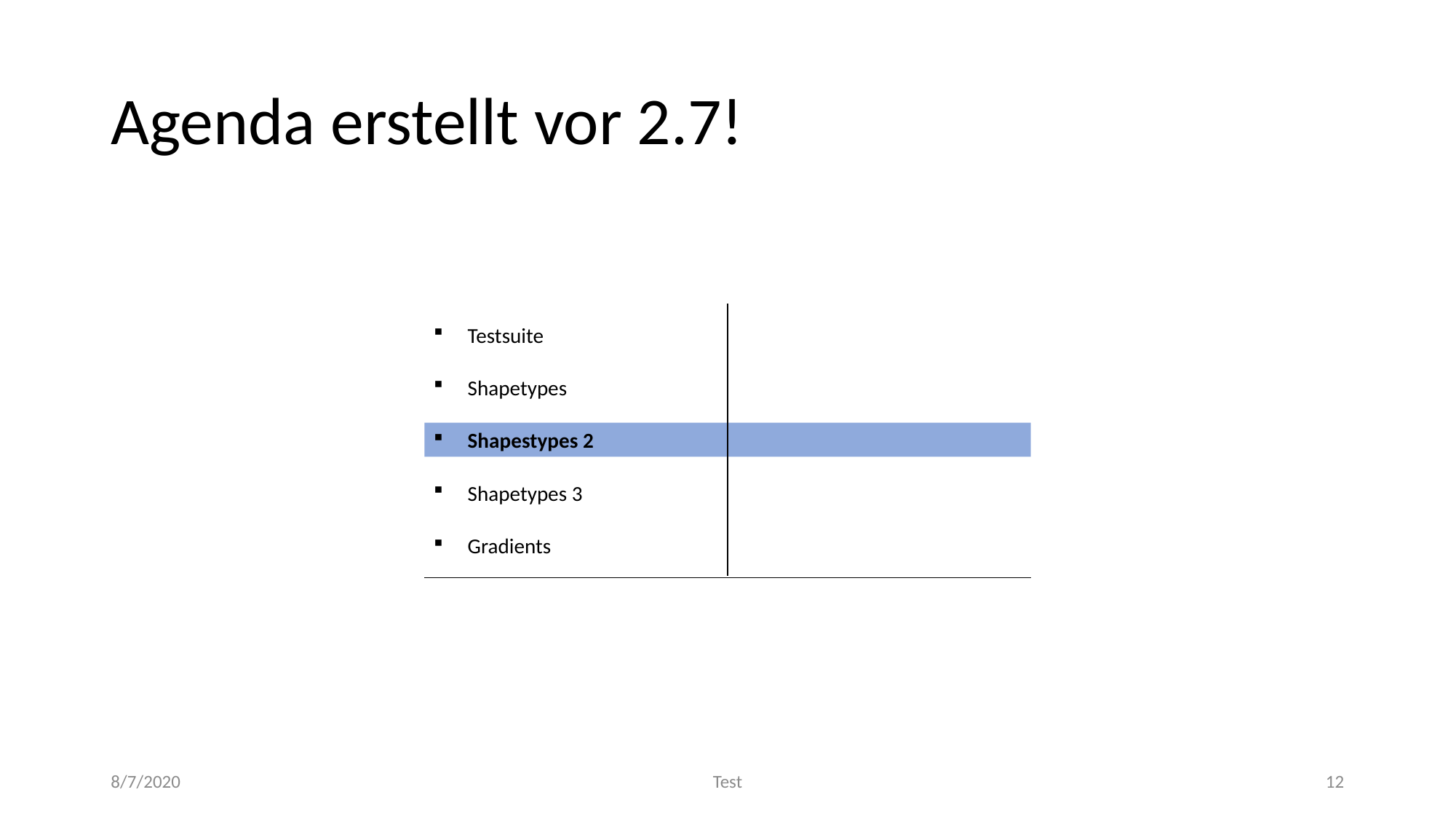

# Agenda erstellt vor 2.7!
Testsuite
Shapetypes
Shapestypes 2
Shapetypes 3
Gradients

8/7/2020
Test
12